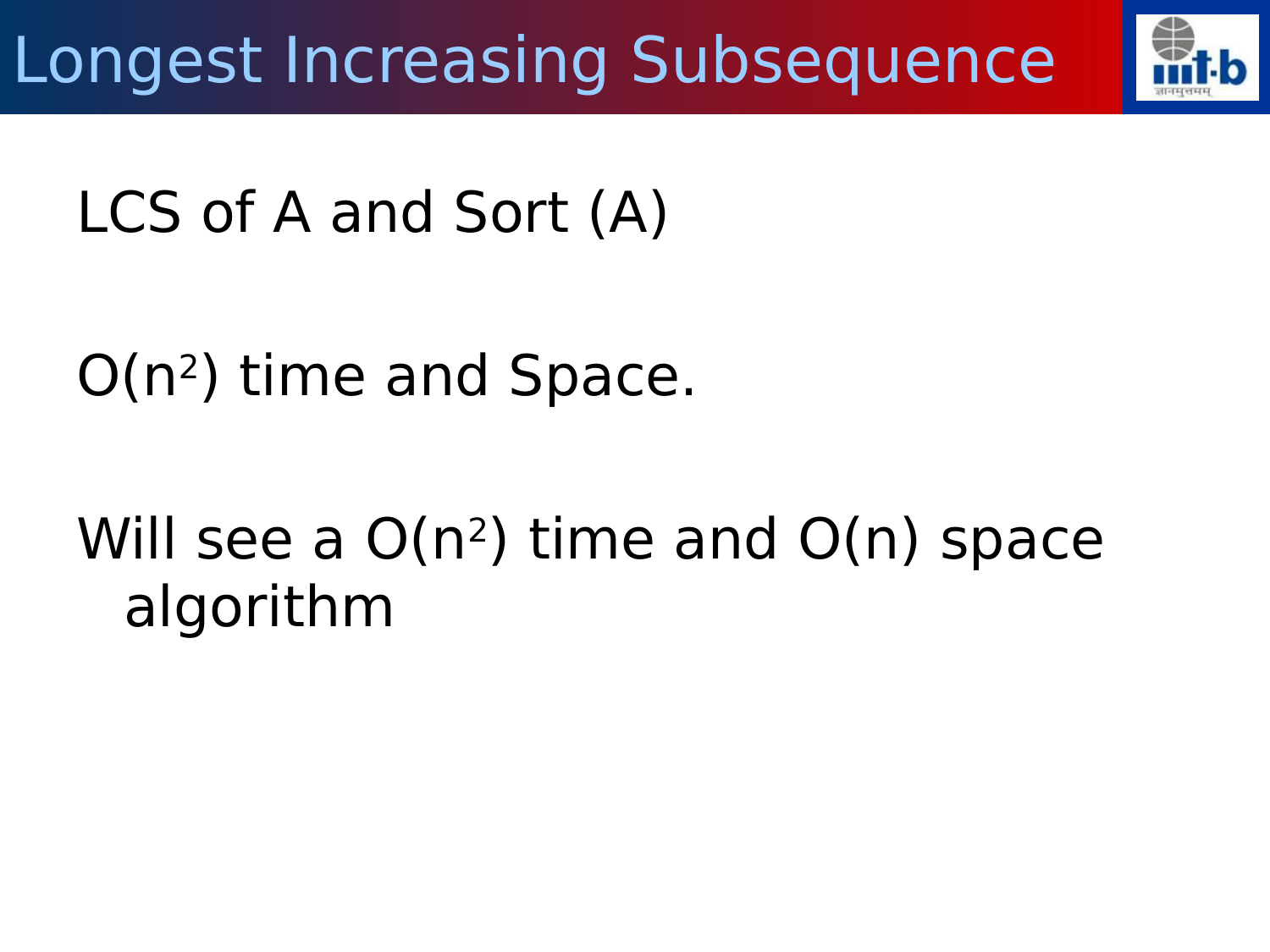

Longest Increasing Subsequence
LCS of A and Sort (A)

O(n2) time and Space.

Will see a O(n2) time and O(n) space algorithm